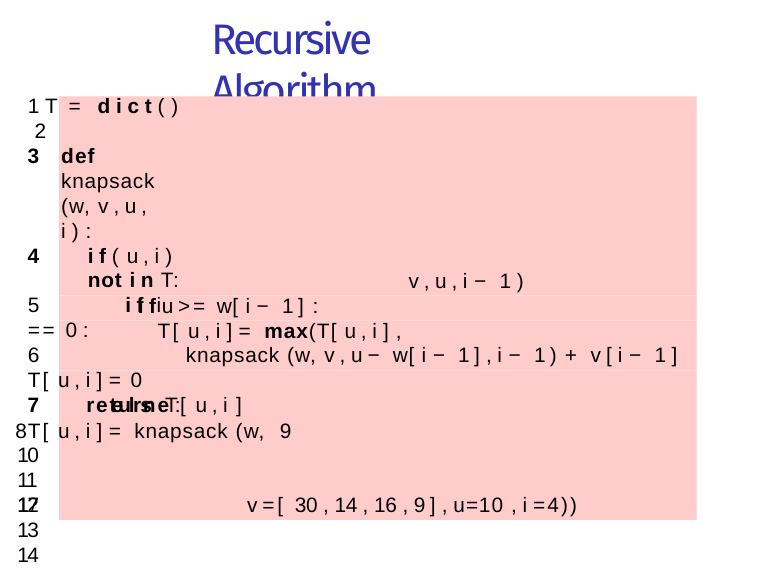

# Recursive Algorithm
1 T = d i c t ( )  2
def knapsack (w, v , u , i ) :
i f ( u , i ) not i n T:
5	i f i == 0 :
6	T[ u , i ] = 0
e l s e :
T[ u , i ] = knapsack (w,  9
10
11
12
13
14
15
16	p r i n t ( knapsack (w=[ 6 , 3 , 4 , 2 ] ,
17	v =[ 30 , 14 , 16 , 9 ] , u=10 , i =4))

v , u , i − 1 )
i f u >= w[ i − 1 ] :

T[ u , i ] = max(T[ u , i ] ,
knapsack (w, v , u − w[ i − 1 ] , i − 1 ) + v [ i − 1 ]

return T[ u , i ]

| 17 | v =[ 30 , 14 , 16 , 9 ] , u=10 , i =4)) |
| --- | --- |